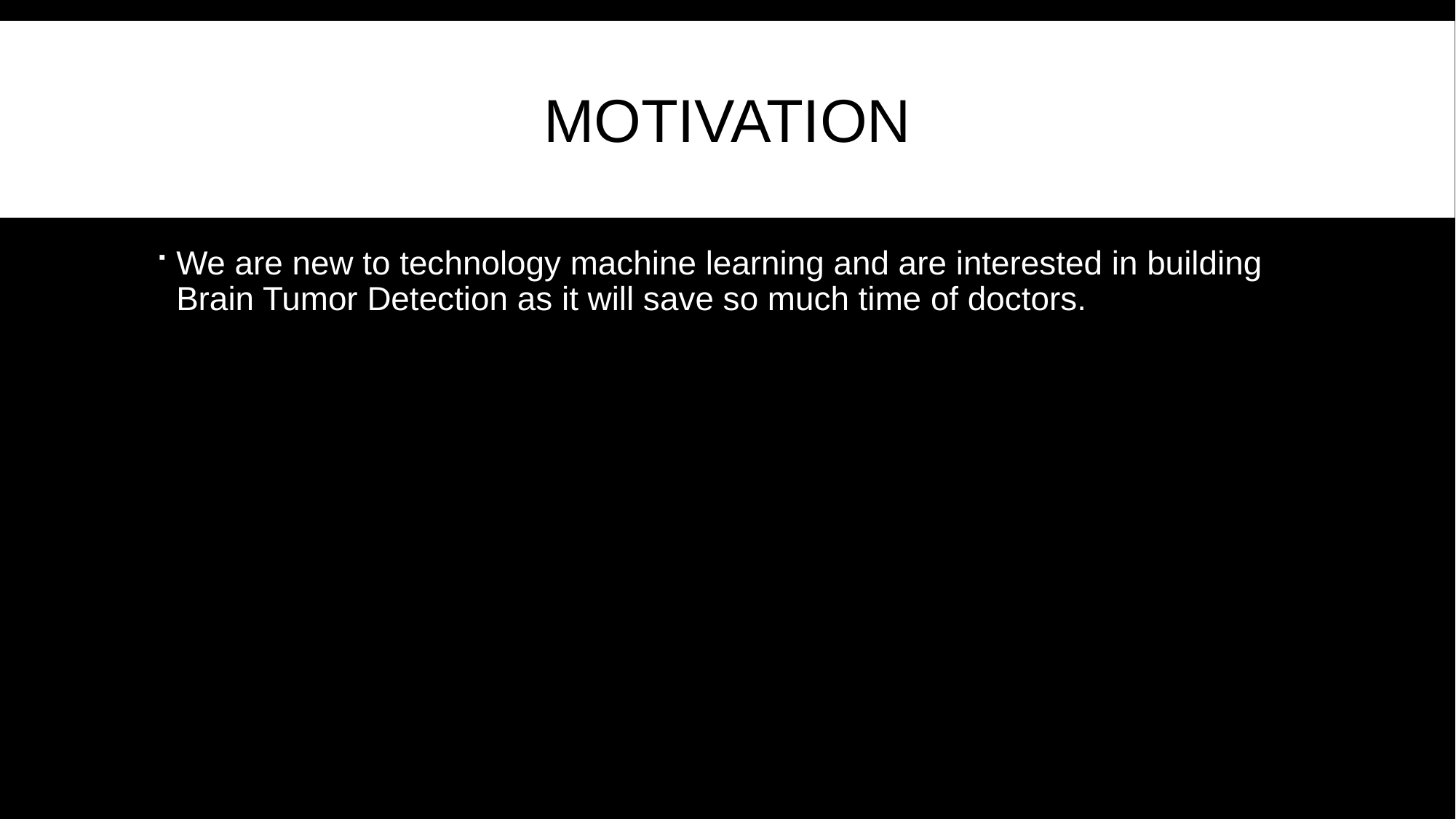

# MOTIVATION
We are new to technology machine learning and are interested in building Brain Tumor Detection as it will save so much time of doctors.